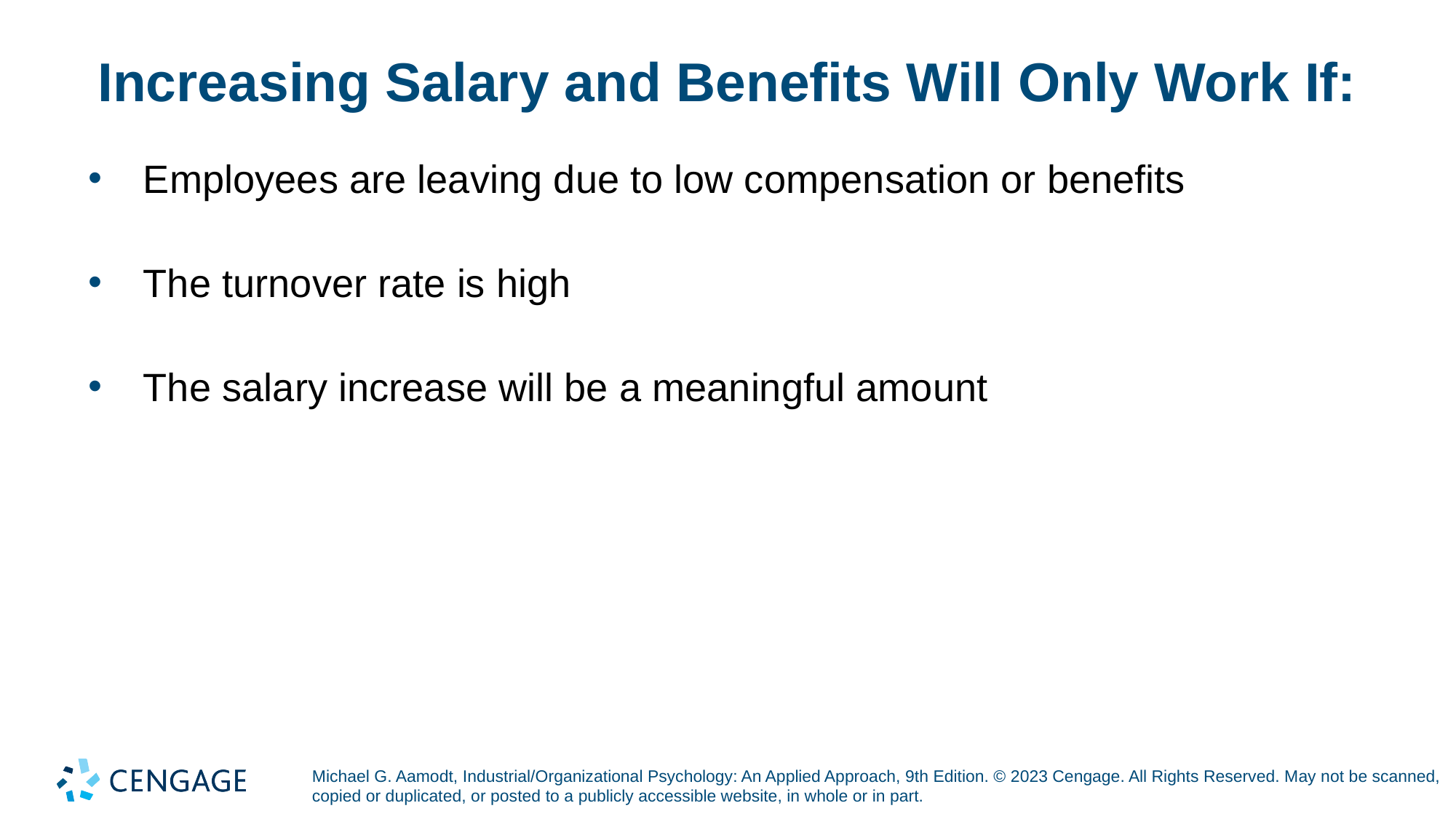

# Increasing Salary and Benefits Will Only Work If:
Employees are leaving due to low compensation or benefits
The turnover rate is high
The salary increase will be a meaningful amount